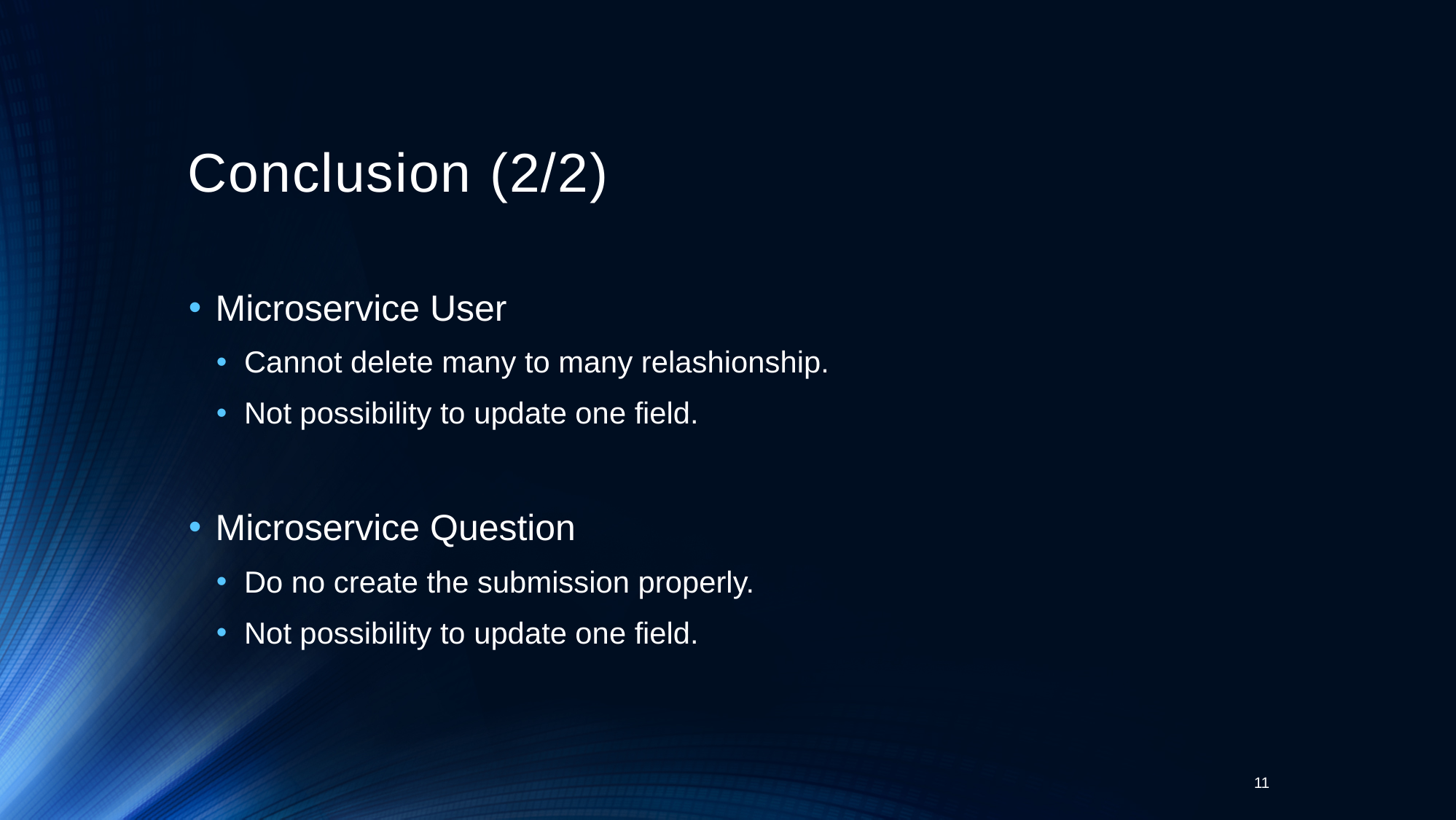

# Conclusion (2/2)
Microservice User
Cannot delete many to many relashionship.
Not possibility to update one field.

Microservice Question
Do no create the submission properly.
Not possibility to update one field.
11